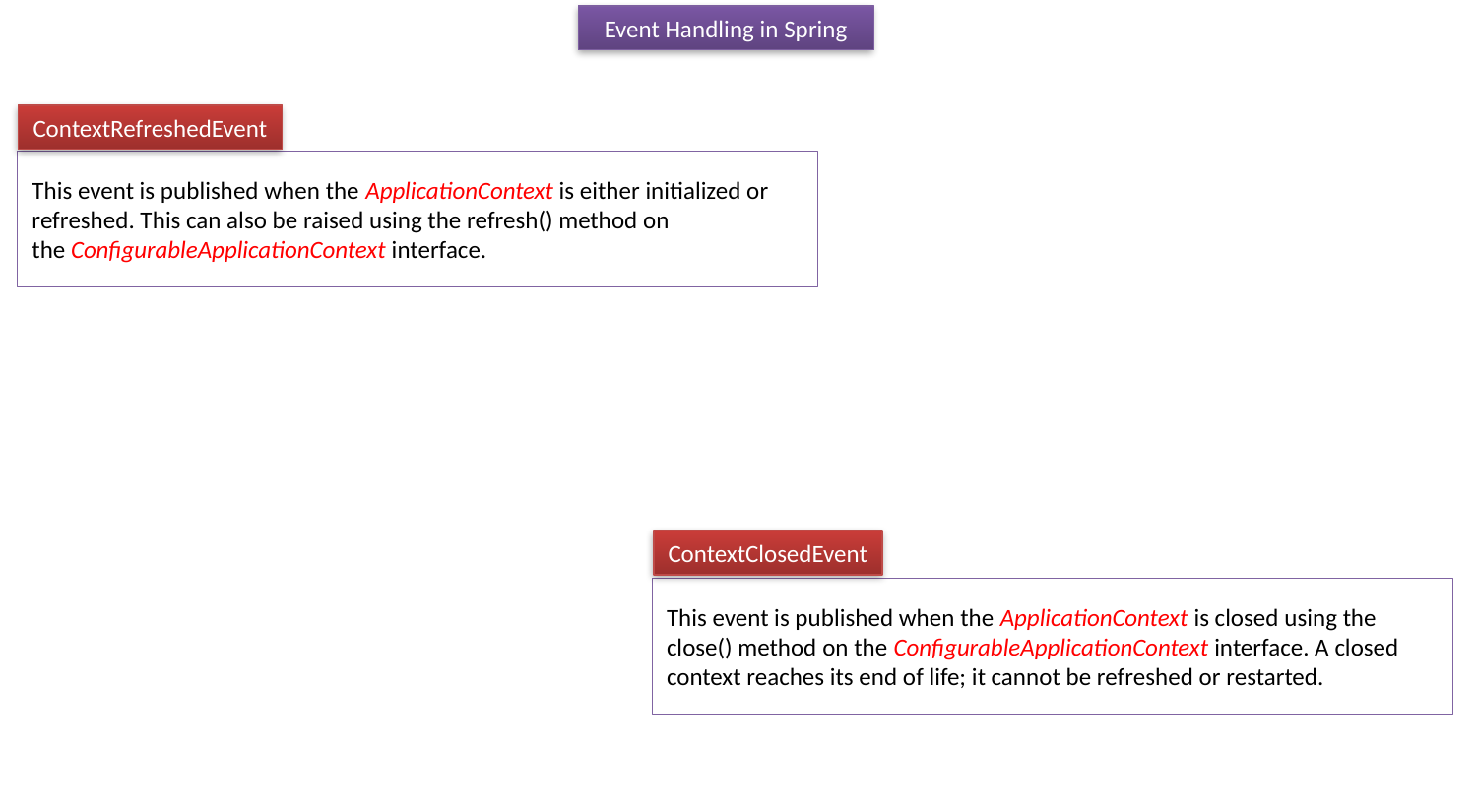

Event Handling in Spring

ContextRefreshedEvent
This event is published when the ApplicationContext is either initialized or refreshed. This can also be raised using the refresh() method on the ConfigurableApplicationContext interface.
ContextClosedEvent
This event is published when the ApplicationContext is closed using the close() method on the ConfigurableApplicationContext interface. A closed context reaches its end of life; it cannot be refreshed or restarted.